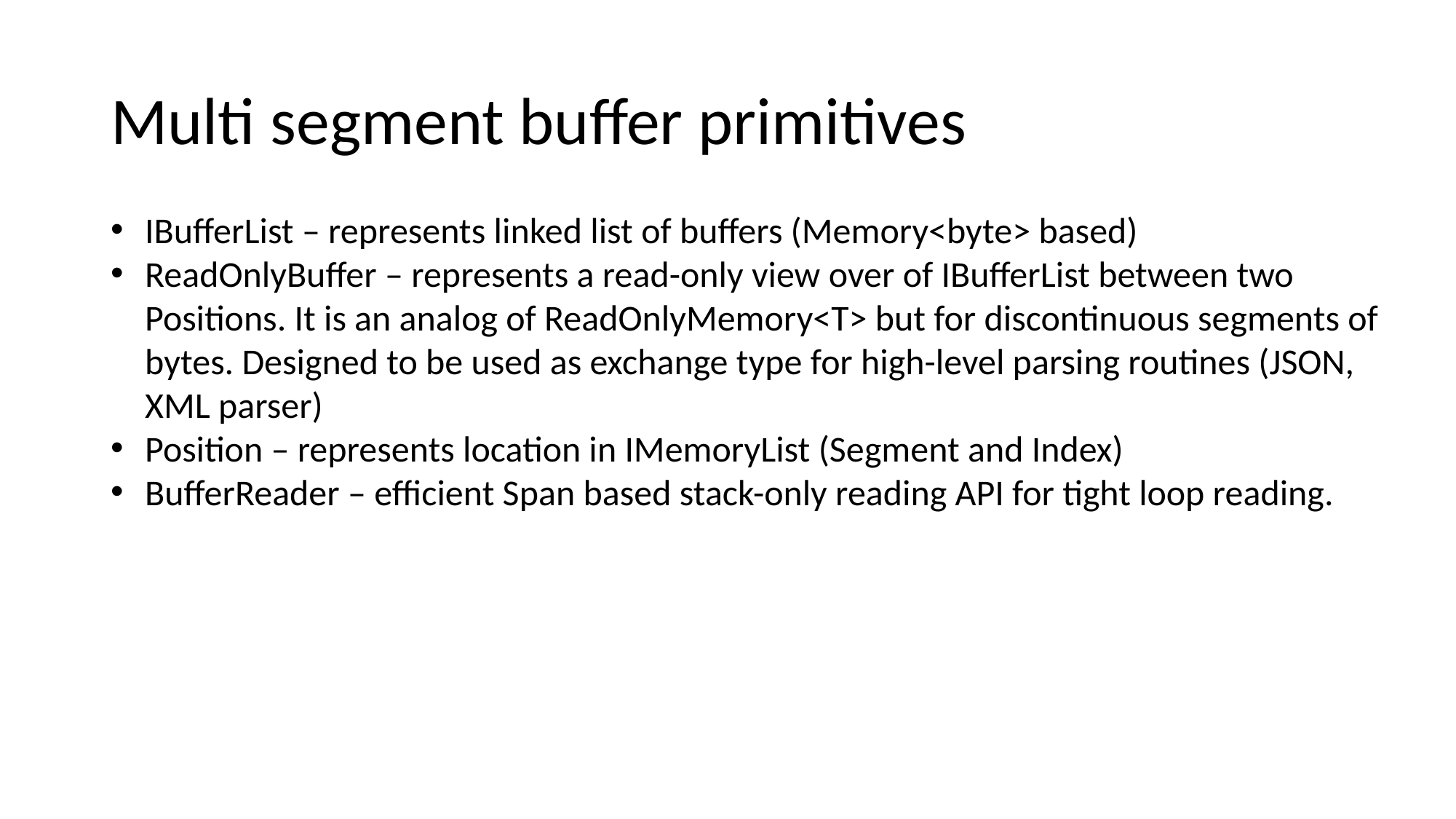

# Multi segment buffer primitives
IBufferList – represents linked list of buffers (Memory<byte> based)
ReadOnlyBuffer – represents a read-only view over of IBufferList between two Positions. It is an analog of ReadOnlyMemory<T> but for discontinuous segments of bytes. Designed to be used as exchange type for high-level parsing routines (JSON, XML parser)
Position – represents location in IMemoryList (Segment and Index)
BufferReader – efficient Span based stack-only reading API for tight loop reading.